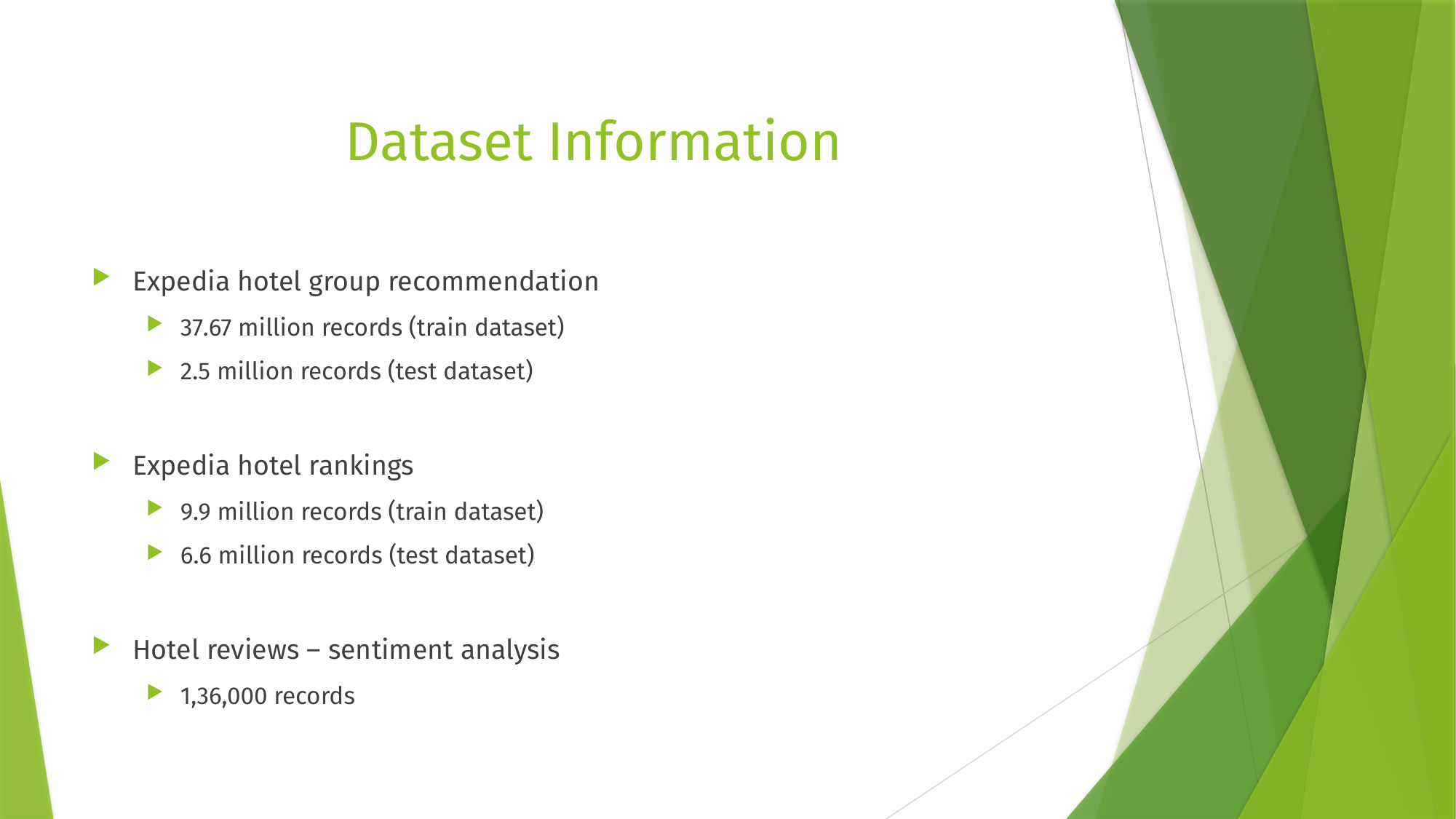

# Dataset Information
Expedia hotel group recommendation
37.67 million records (train dataset)
2.5 million records (test dataset)

Expedia hotel rankings
9.9 million records (train dataset)
6.6 million records (test dataset)

Hotel reviews – sentiment analysis
1,36,000 records